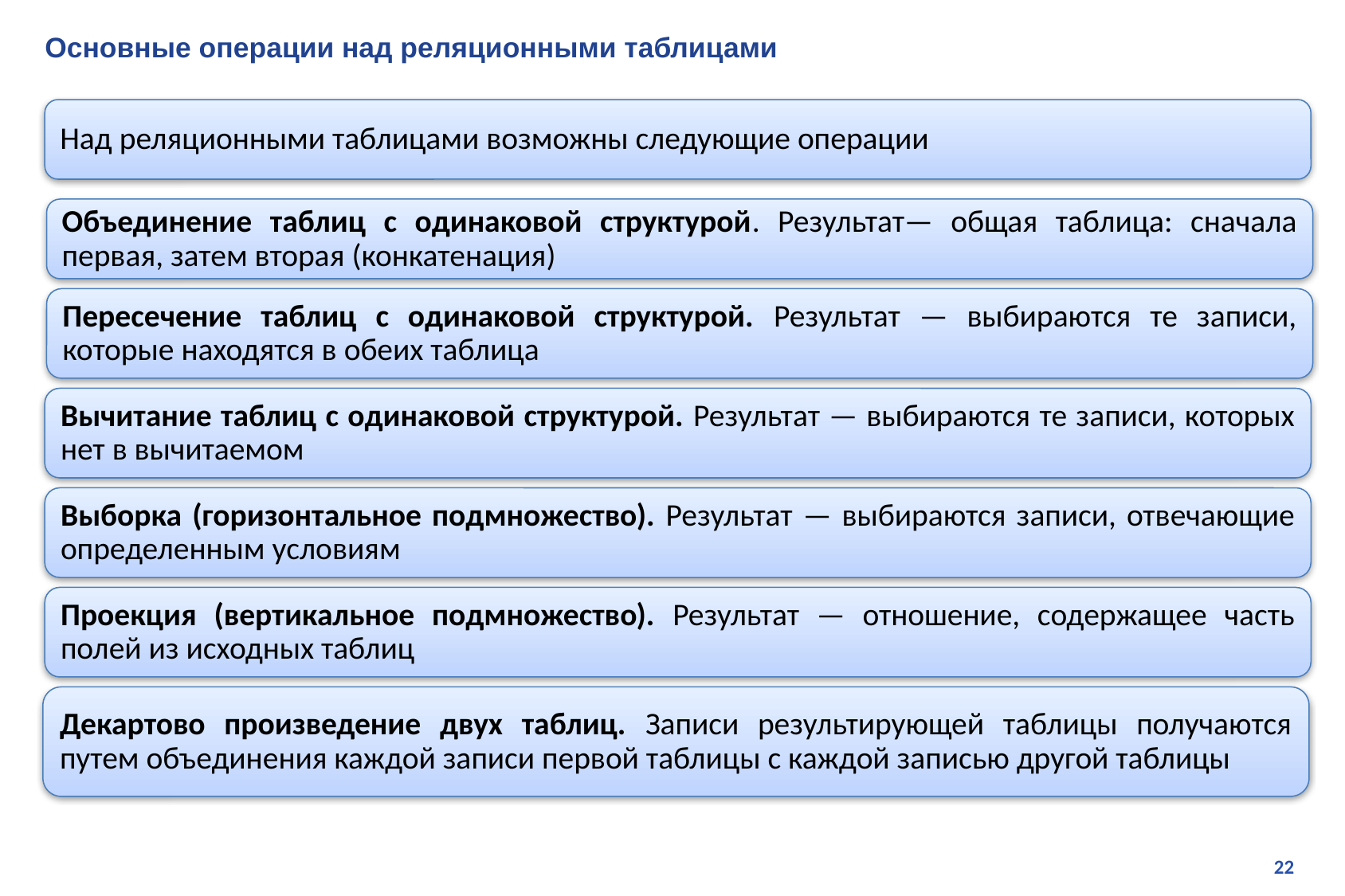

# Основные операции над реляционными таблицами
Над реляционными таблицами возможны следующие операции
Объединение таблиц с одинаковой структурой. Результат— общая таблица: сначала первая, затем вторая (конкатенация)
Пересечение таблиц с одинаковой структурой. Результат — выбираются те записи, которые находятся в обеих таблица
Вычитание таблиц с одинаковой структурой. Результат — выбираются те записи, которых нет в вычитаемом
Выборка (горизонтальное подмножество). Результат — выбираются записи, отвечающие определенным условиям
Проекция (вертикальное подмножество). Результат — отношение, содержащее часть полей из исходных таблиц
Декартово произведение двух таблиц. Записи результирующей таблицы получаются путем объединения каждой записи первой таблицы с каждой записью другой таблицы